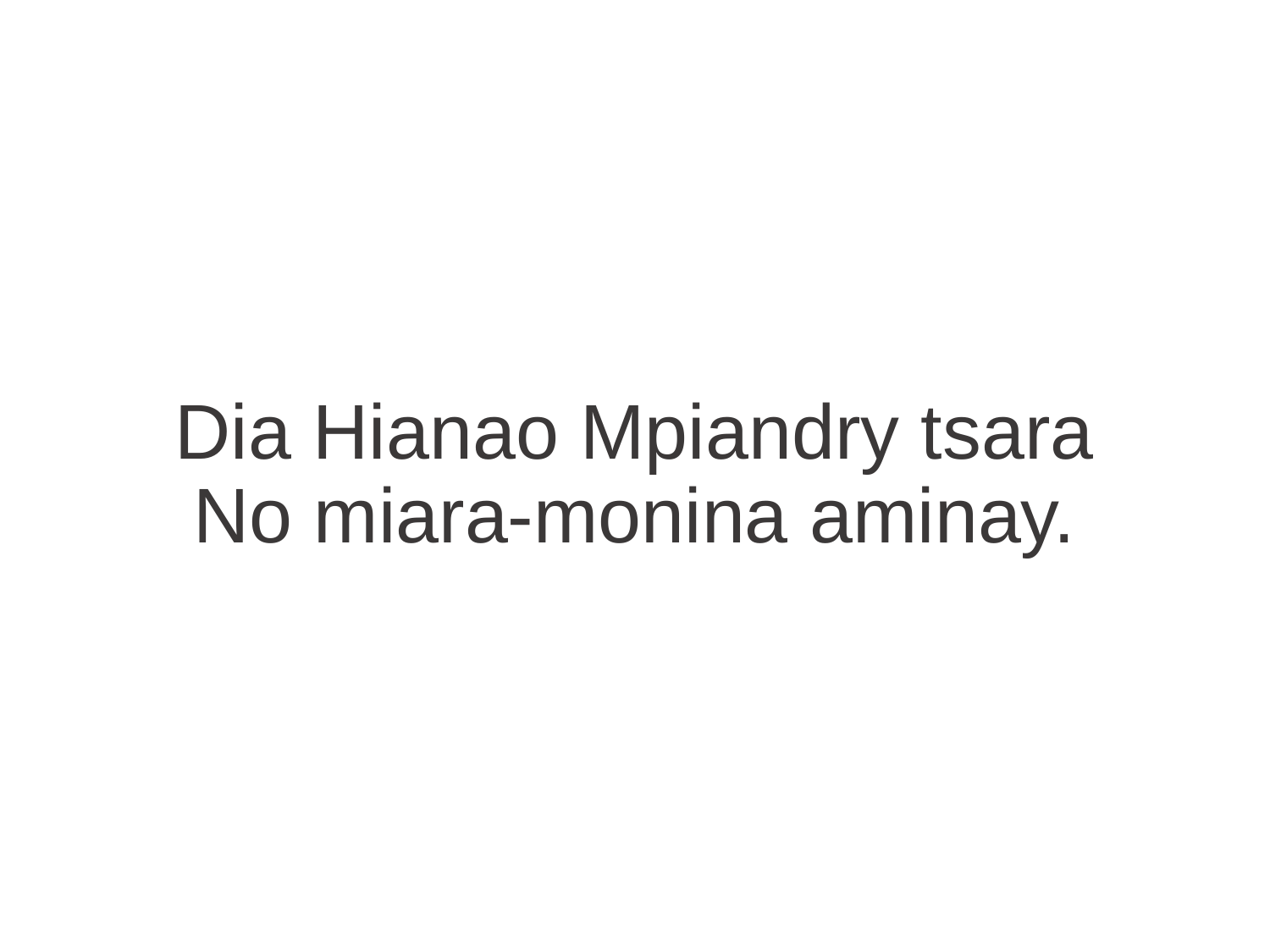

Dia Hianao Mpiandry tsara
No miara-monina aminay.